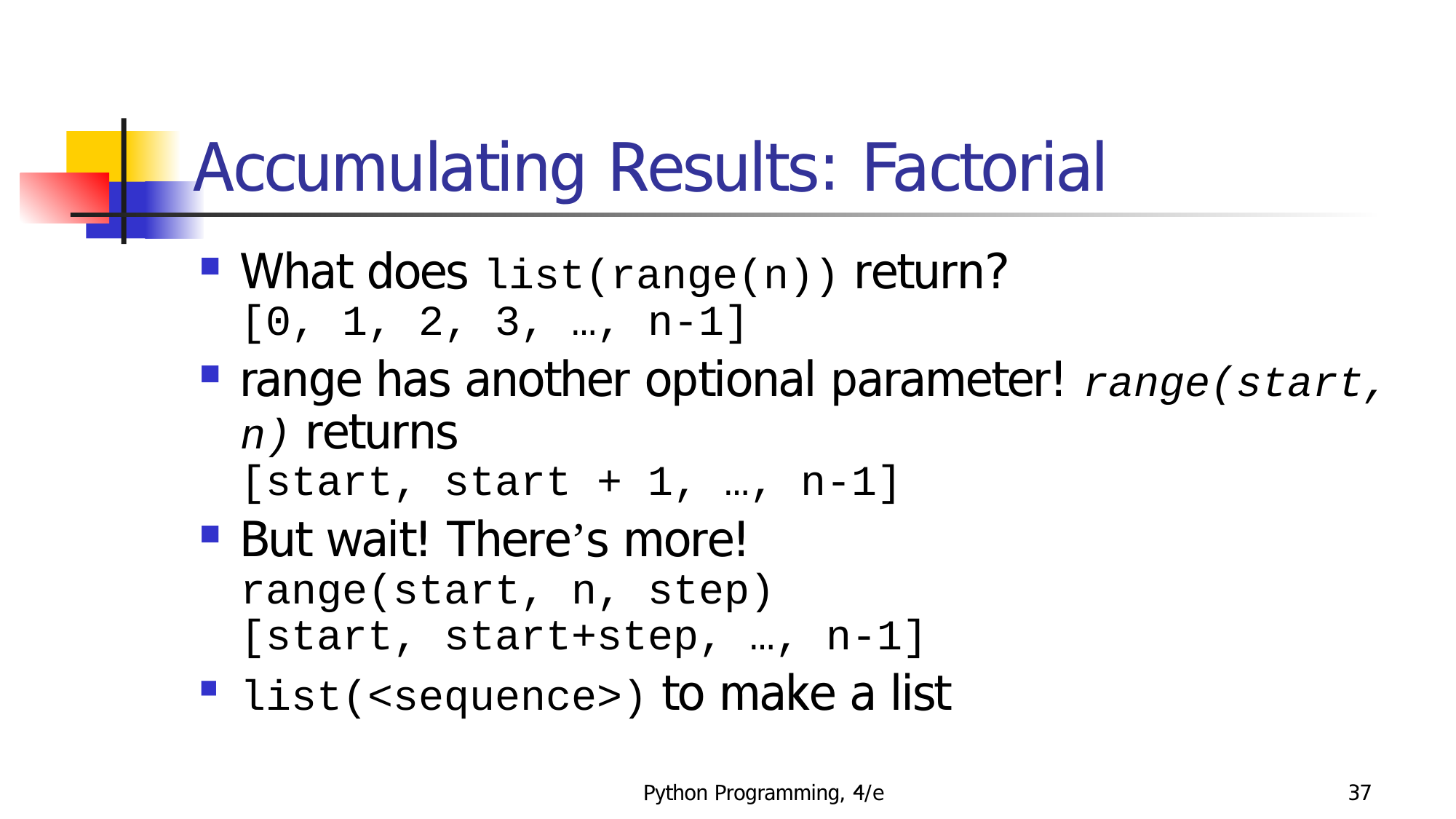

# Accumulating Results: Factorial
What does list(range(n)) return?
[0, 1, 2, 3, …, n-1]
range has another optional parameter! range(start, n) returns
[start, start + 1, …, n-1]
But wait! There’s more!
range(start, n, step)
[start, start+step, …, n-1]
list(<sequence>) to make a list
Python Programming, 4/e
37